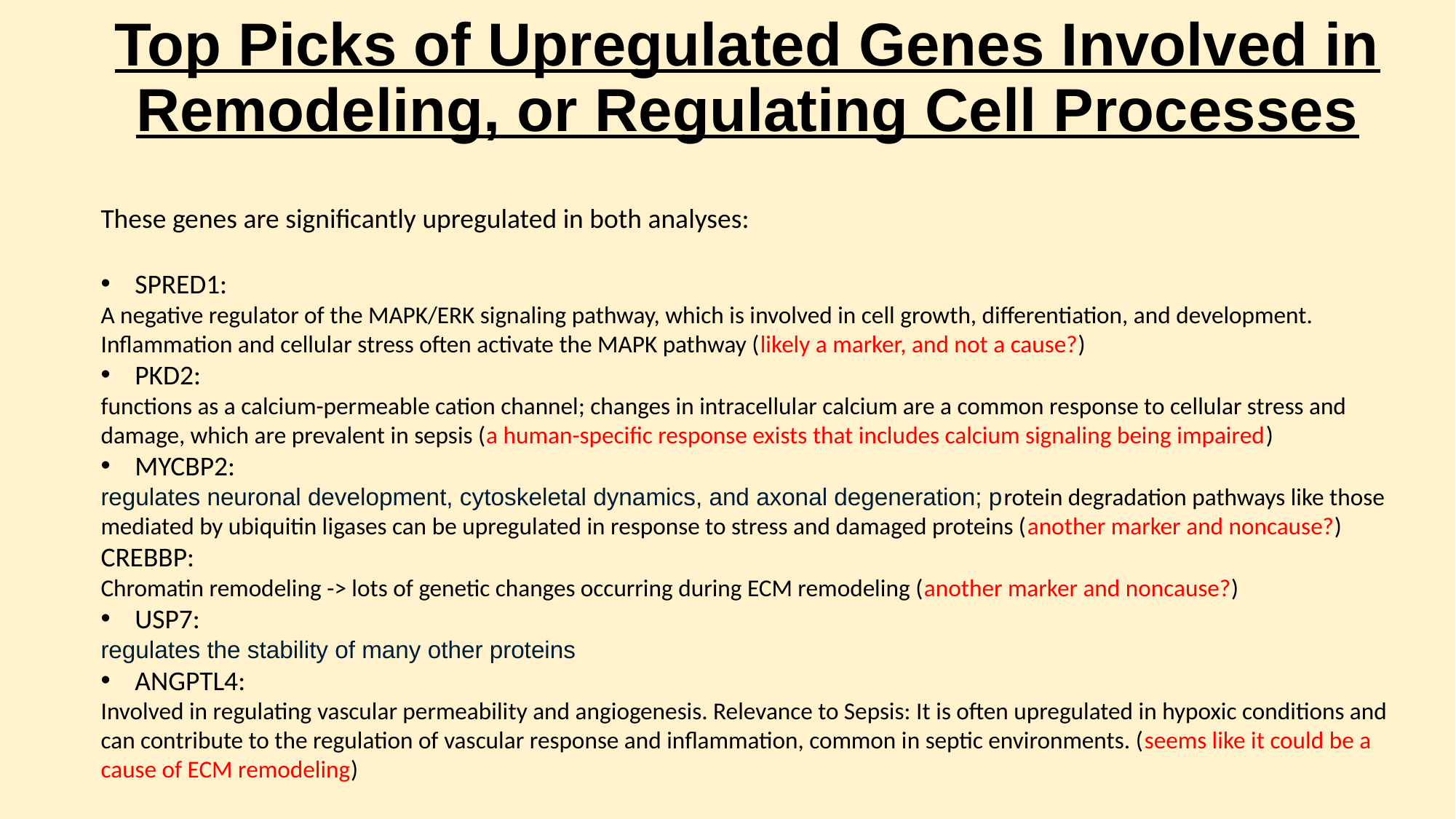

# Top Picks of Upregulated Genes Involved in Remodeling, or Regulating Cell Processes
These genes are significantly upregulated in both analyses:

SPRED1:
A negative regulator of the MAPK/ERK signaling pathway, which is involved in cell growth, differentiation, and development. Inflammation and cellular stress often activate the MAPK pathway (likely a marker, and not a cause?)
PKD2:
functions as a calcium-permeable cation channel; changes in intracellular calcium are a common response to cellular stress and damage, which are prevalent in sepsis (a human-specific response exists that includes calcium signaling being impaired)
MYCBP2:
regulates neuronal development, cytoskeletal dynamics, and axonal degeneration; protein degradation pathways like those mediated by ubiquitin ligases can be upregulated in response to stress and damaged proteins (another marker and noncause?) CREBBP:
Chromatin remodeling -> lots of genetic changes occurring during ECM remodeling (another marker and noncause?)
USP7:
regulates the stability of many other proteins
ANGPTL4:
Involved in regulating vascular permeability and angiogenesis. Relevance to Sepsis: It is often upregulated in hypoxic conditions and can contribute to the regulation of vascular response and inflammation, common in septic environments. (seems like it could be a cause of ECM remodeling)